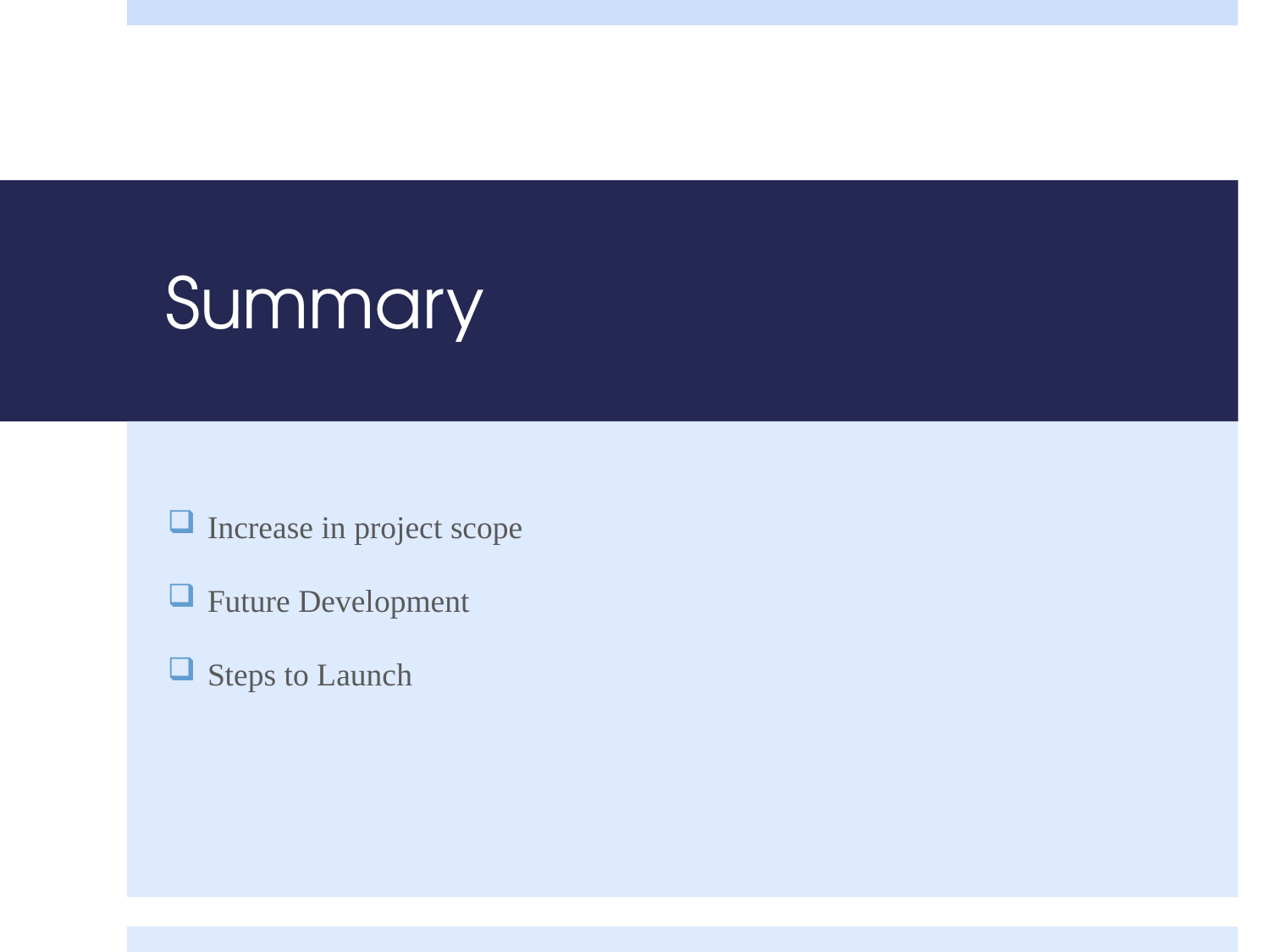

# Summary

Increase in project scope
Future Development
Steps to Launch